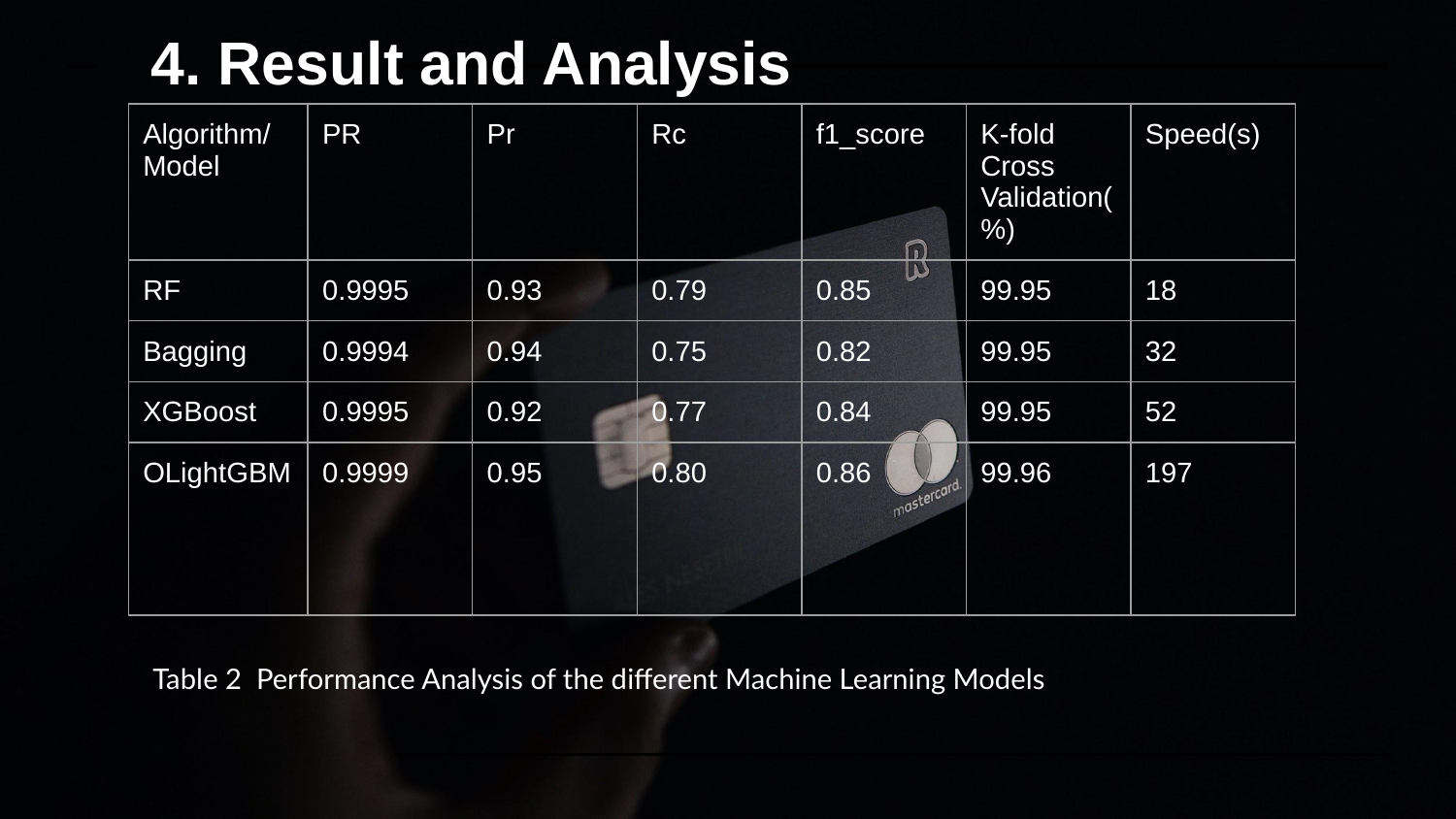

# 4. Result and Analysis
| Algorithm/Model | PR | Pr | Rc | f1\_score | K-fold Cross Validation(%) | Speed(s) |
| --- | --- | --- | --- | --- | --- | --- |
| RF | 0.9995 | 0.93 | 0.79 | 0.85 | 99.95 | 18 |
| Bagging | 0.9994 | 0.94 | 0.75 | 0.82 | 99.95 | 32 |
| XGBoost | 0.9995 | 0.92 | 0.77 | 0.84 | 99.95 | 52 |
| OLightGBM | 0.9999 | 0.95 | 0.80 | 0.86 | 99.96 | 197 |
Table 2  Performance Analysis of the different Machine Learning Models